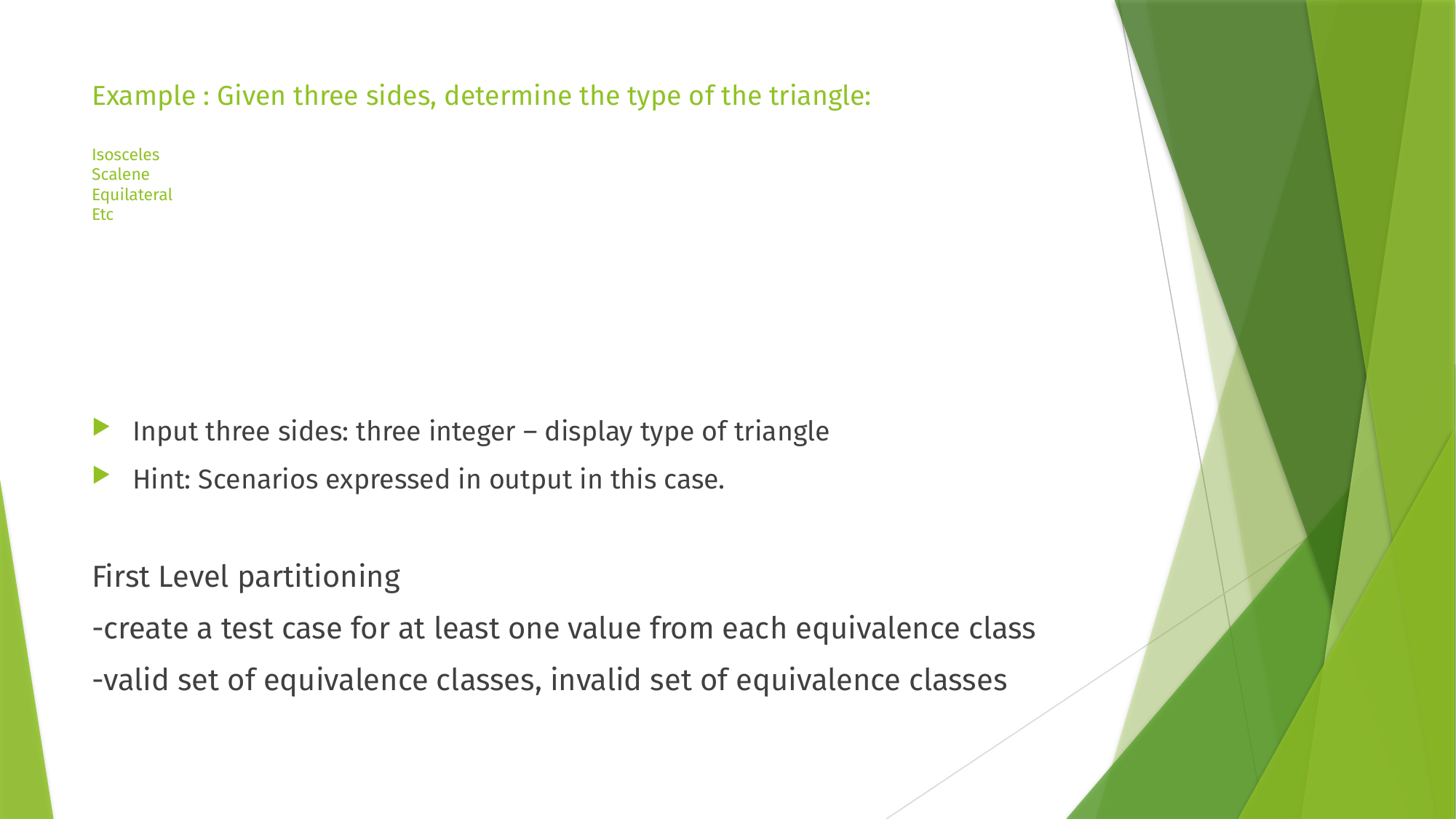

# Example : Given three sides, determine the type of the triangle: Isosceles Scalene Equilateral Etc
Input three sides: three integer – display type of triangle
Hint: Scenarios expressed in output in this case.

First Level partitioning
-create a test case for at least one value from each equivalence class
-valid set of equivalence classes, invalid set of equivalence classes